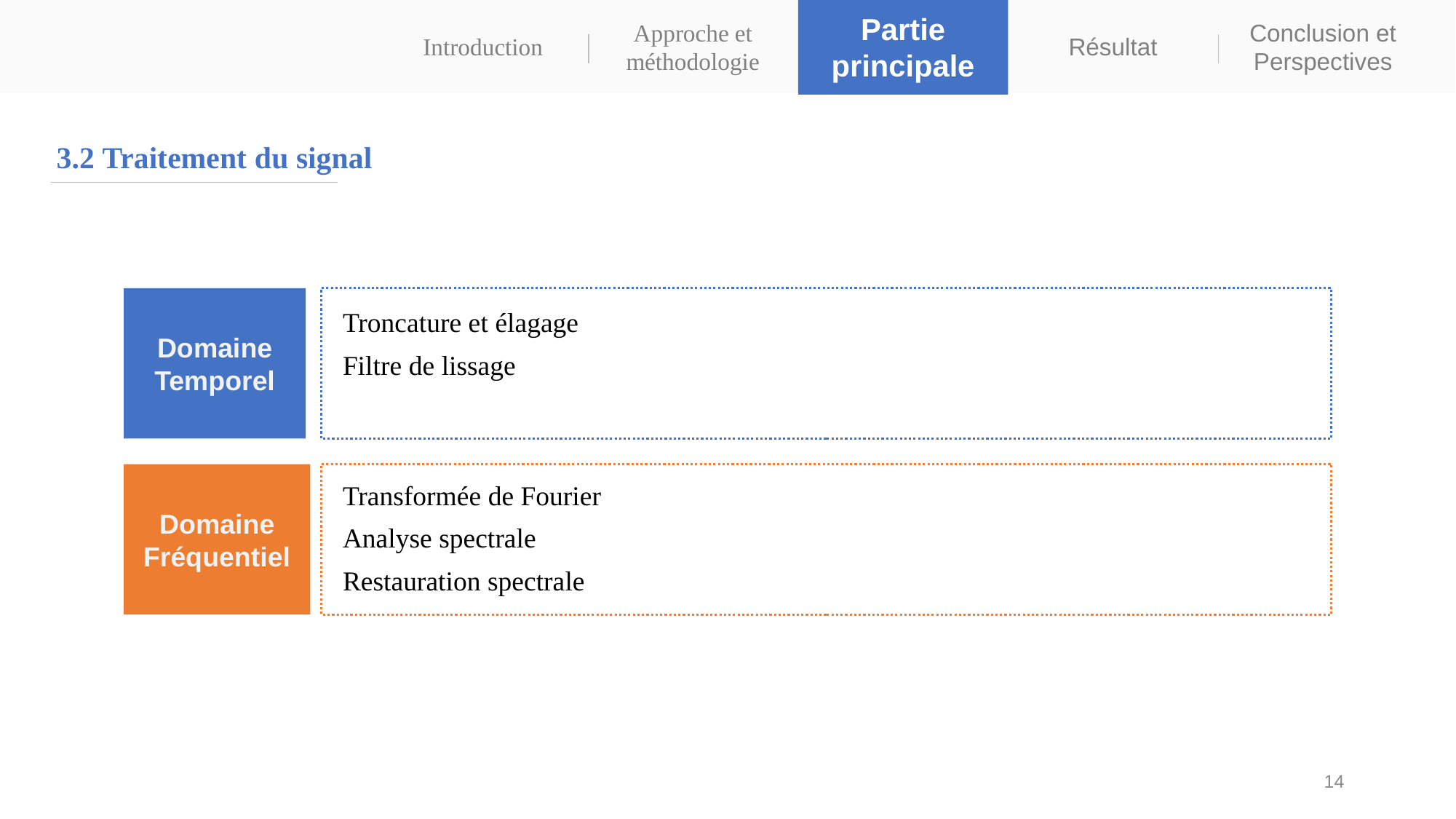

Partie principale
Conclusion et Perspectives
Approche et méthodologie
Introduction
Résultat
3.2 Traitement du signal
Domaine
Temporel

Troncature et élagage
Filtre de lissage

Transformée de Fourier
Analyse spectrale
Restauration spectrale
Domaine Fréquentiel

14